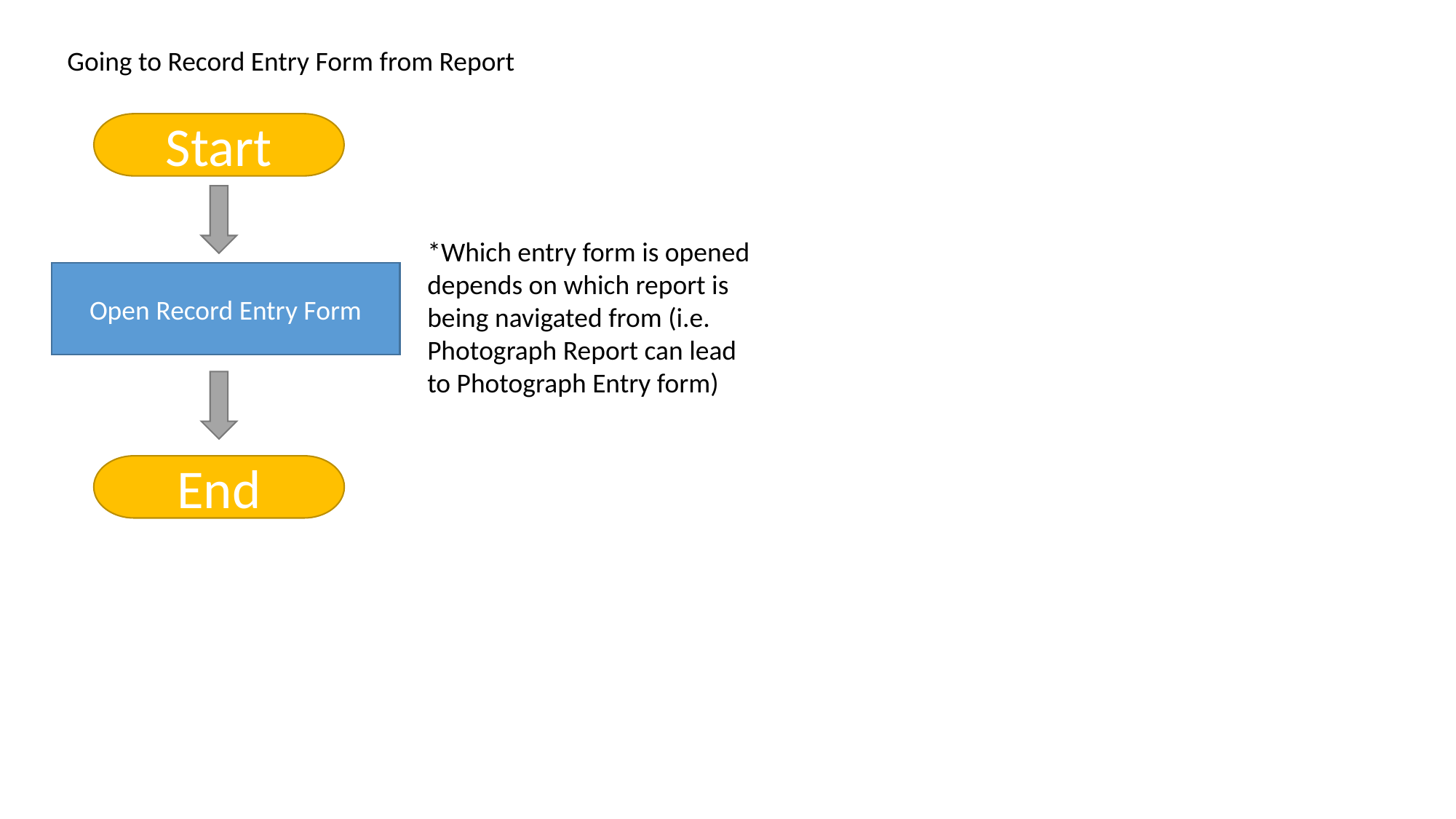

Going to Record Entry Form from Report
Start

*Which entry form is opened depends on which report is being navigated from (i.e. Photograph Report can lead to Photograph Entry form)
Open Record Entry Form

End